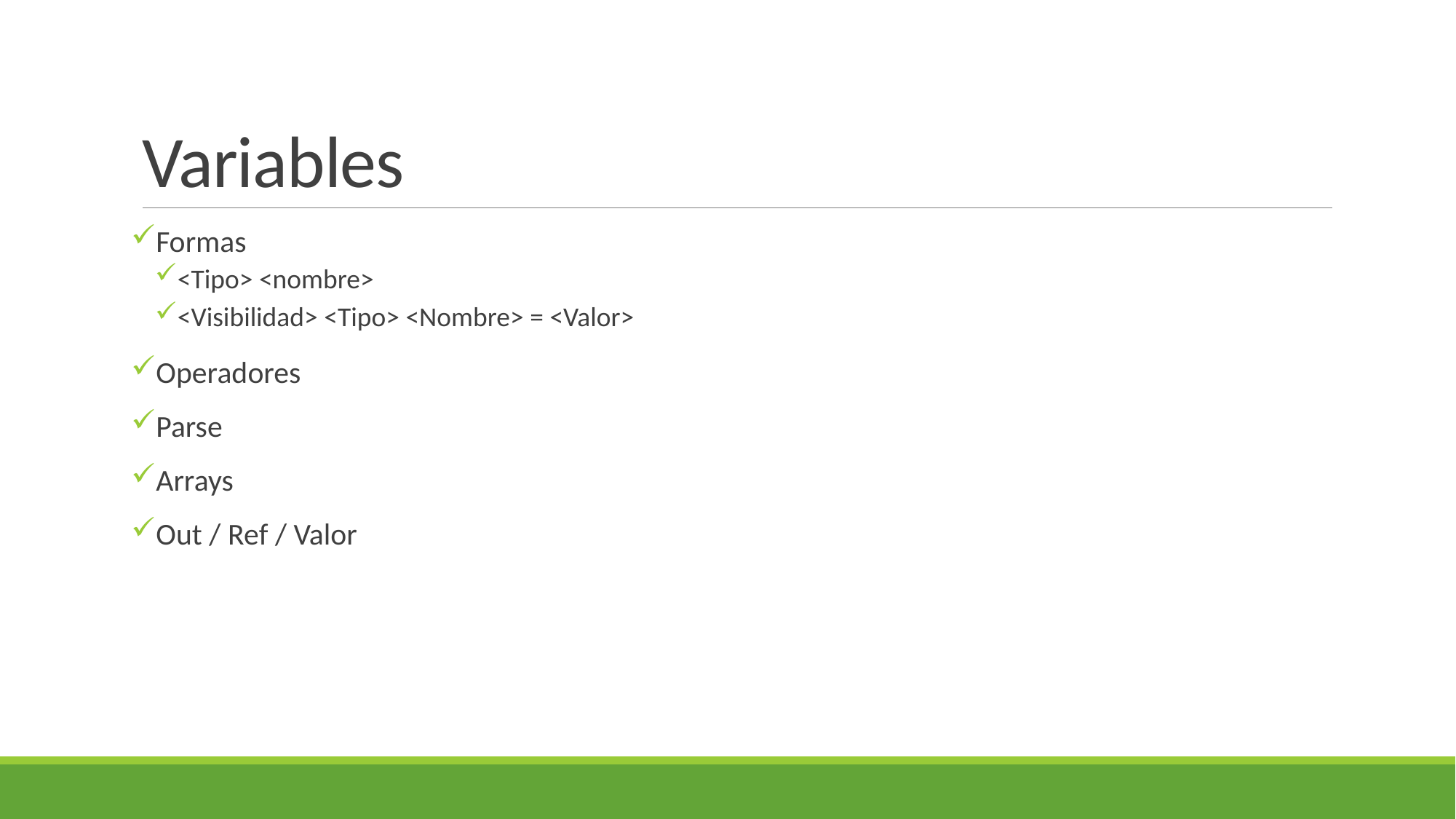

# Variables
Formas
<Tipo> <nombre>
<Visibilidad> <Tipo> <Nombre> = <Valor>
Operadores
Parse
Arrays
Out / Ref / Valor